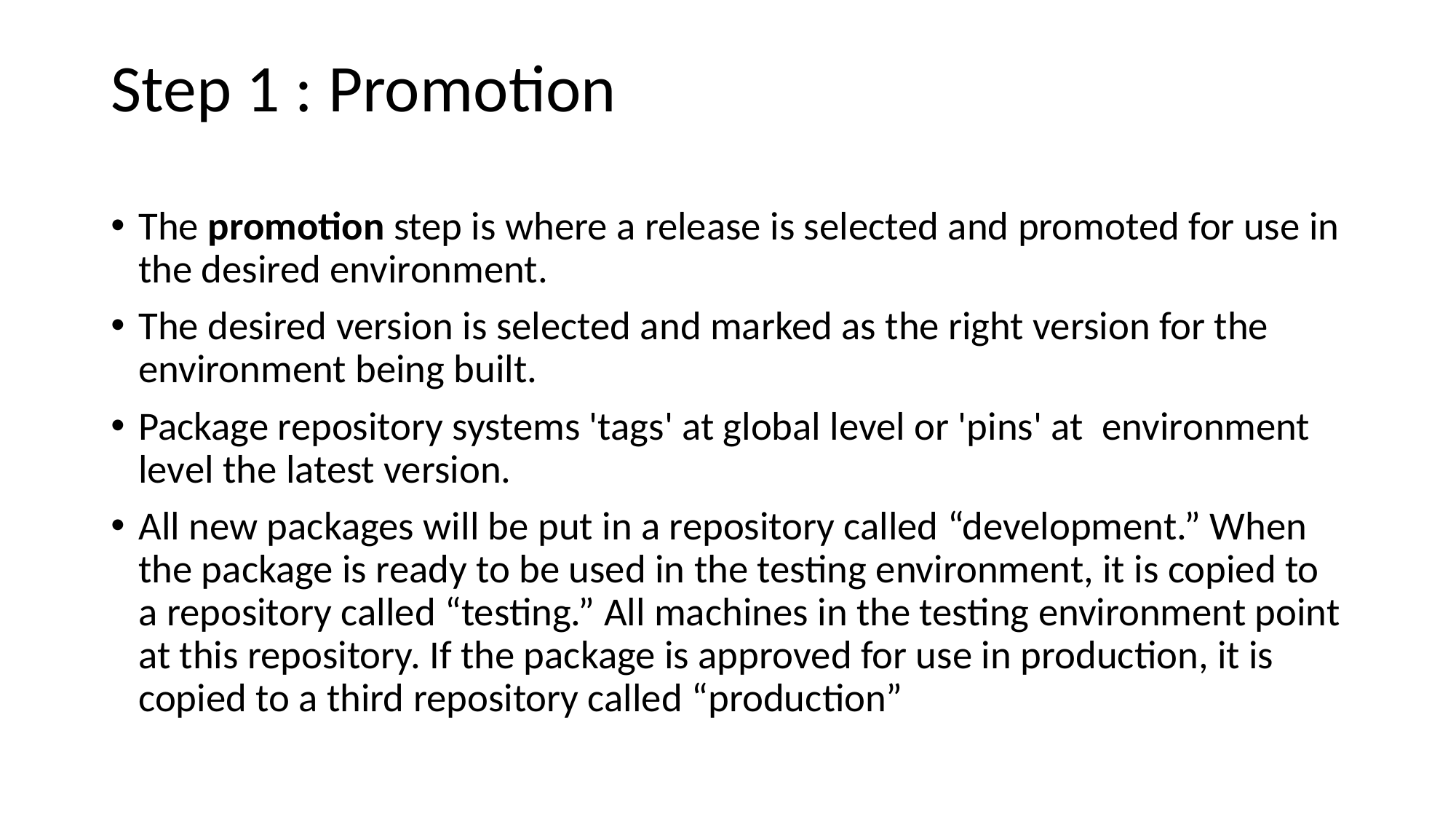

# Step 1 : Promotion

The promotion step is where a release is selected and promoted for use in the desired environment.
The desired version is selected and marked as the right version for the environment being built.
Package repository systems 'tags' at global level or 'pins' at  environment level the latest version.
All new packages will be put in a repository called “development.” When the package is ready to be used in the testing environment, it is copied to a repository called “testing.” All machines in the testing environment point at this repository. If the package is approved for use in production, it is copied to a third repository called “production”